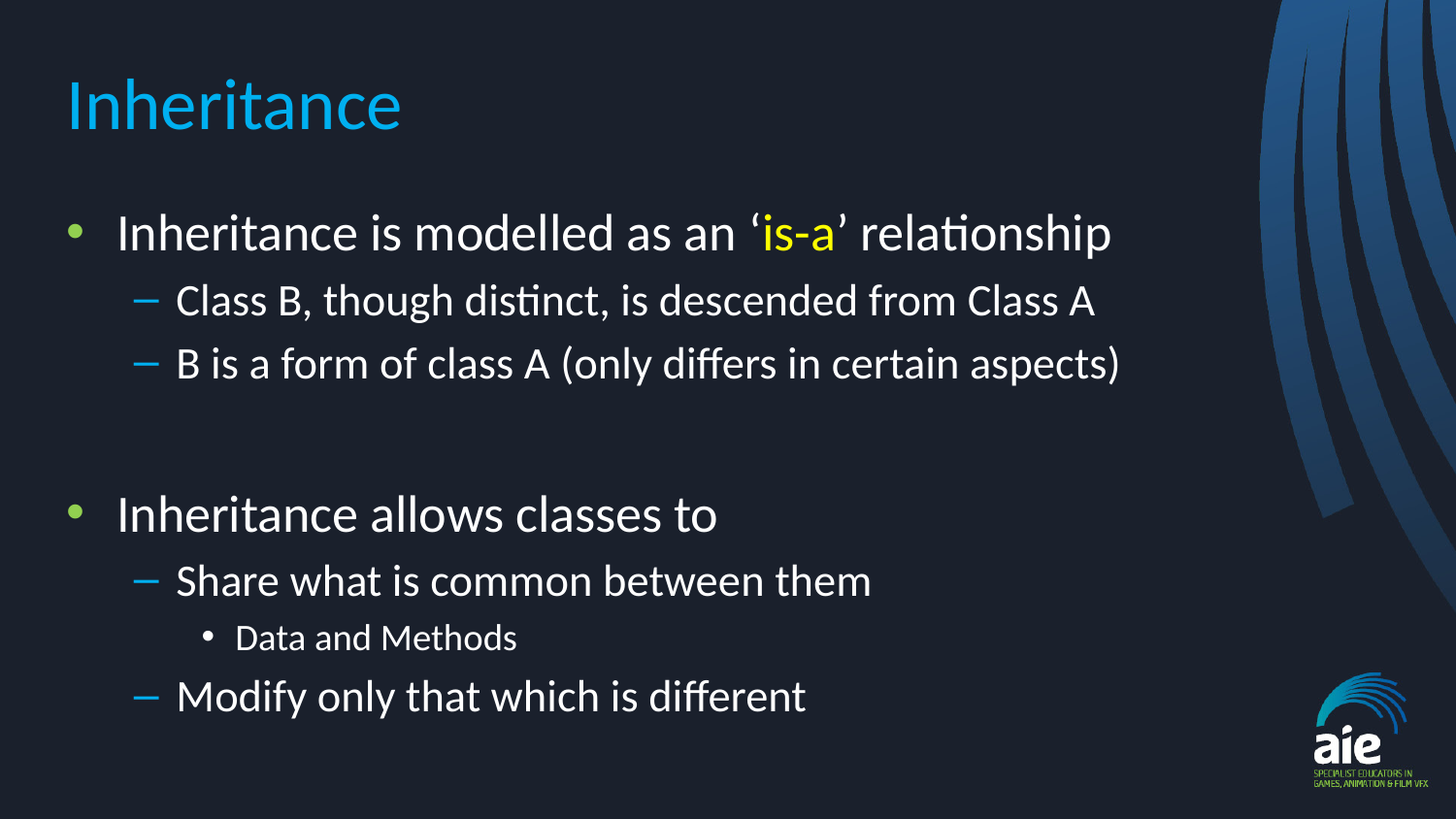

# Inheritance
Inheritance is modelled as an ‘is-a’ relationship
Class B, though distinct, is descended from Class A
B is a form of class A (only differs in certain aspects)

Inheritance allows classes to
Share what is common between them
Data and Methods
Modify only that which is different